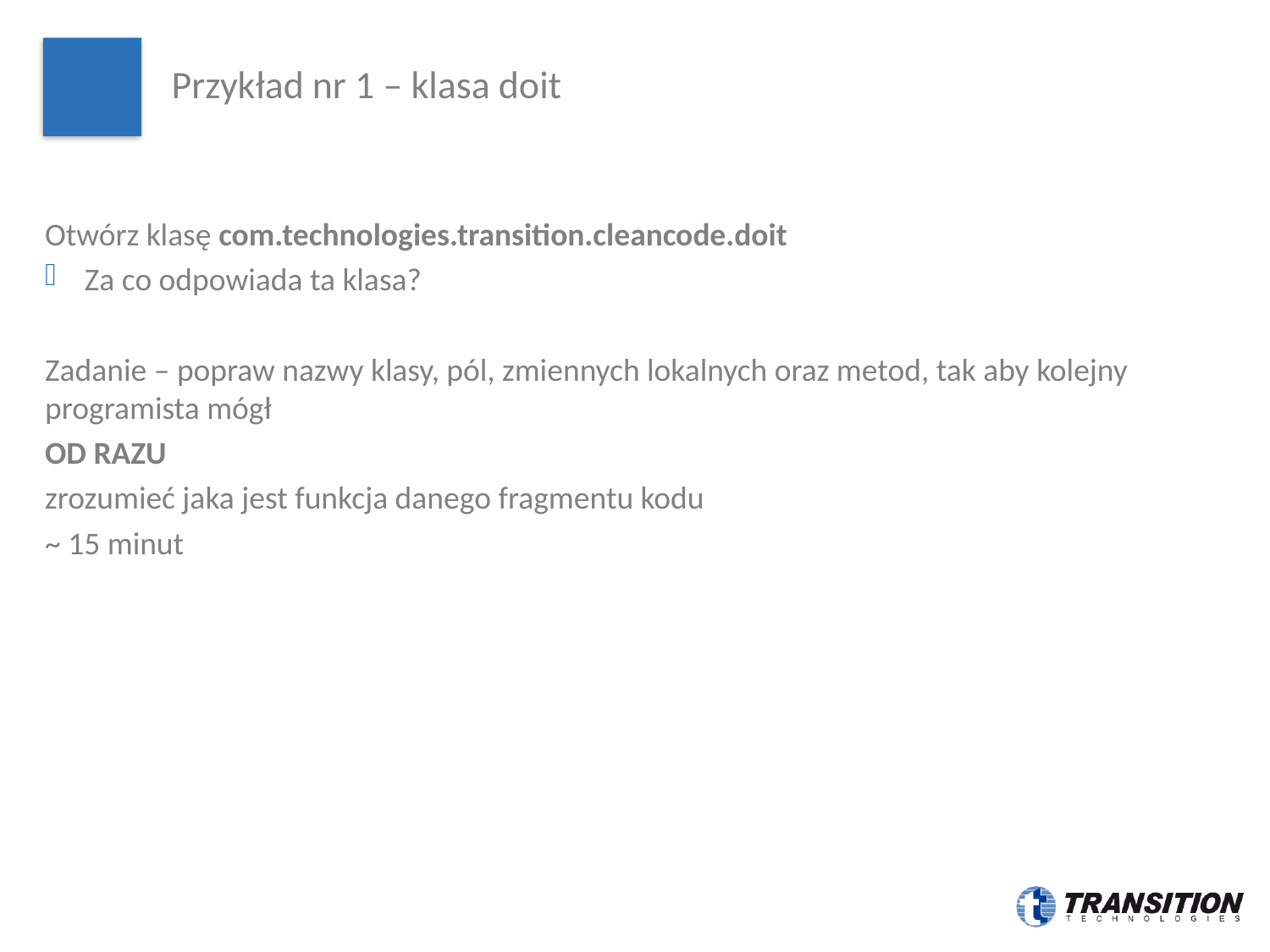

# Przykład nr 1 – klasa doit
Otwórz klasę com.technologies.transition.cleancode.doit
Za co odpowiada ta klasa?

Zadanie – popraw nazwy klasy, pól, zmiennych lokalnych oraz metod, tak aby kolejny programista mógł
OD RAZU
zrozumieć jaka jest funkcja danego fragmentu kodu
~ 15 minut